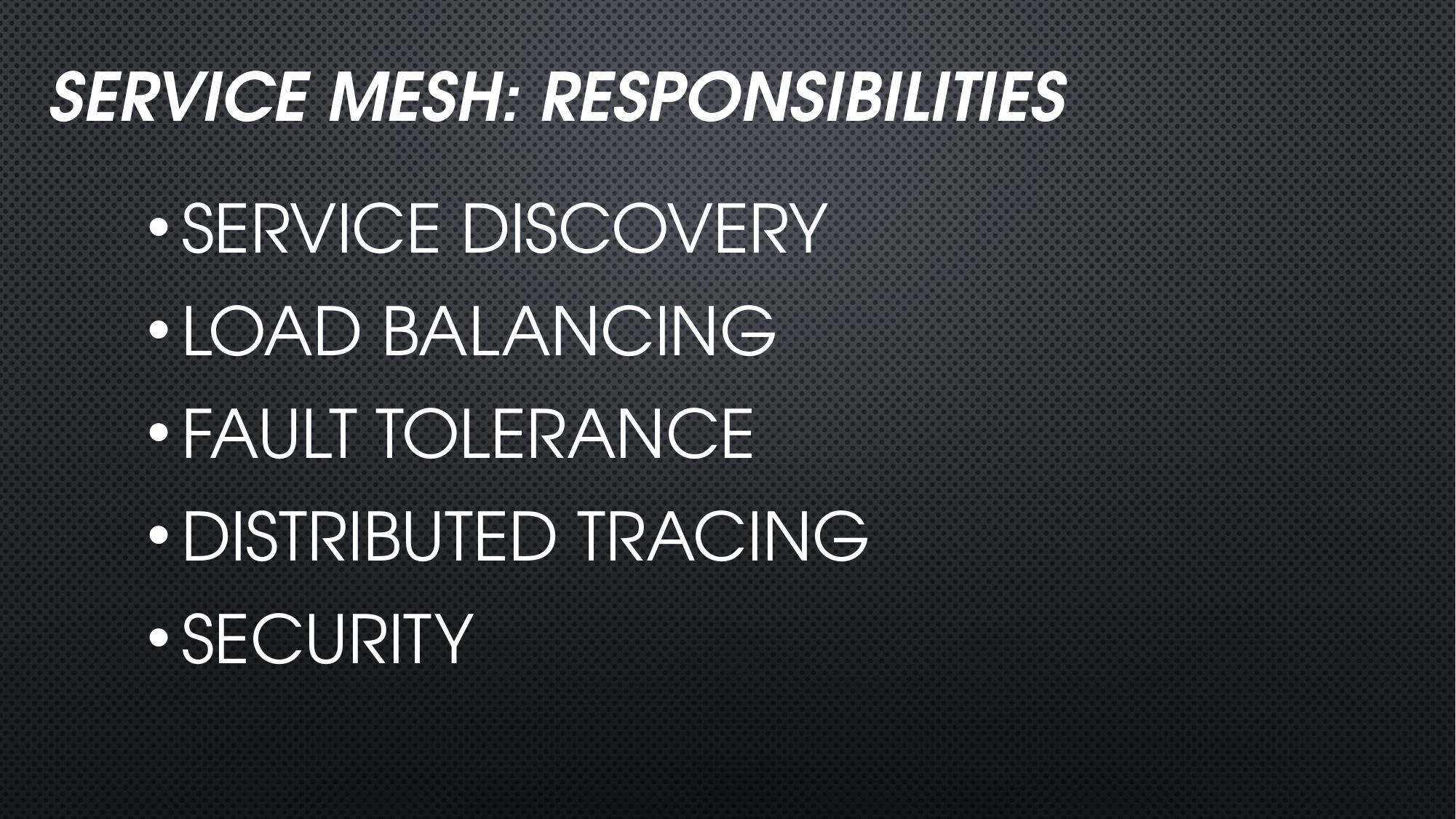

# Service mesh: responsibilities
Service discovery
Load balancing
Fault tolerance
Distributed tracing
security